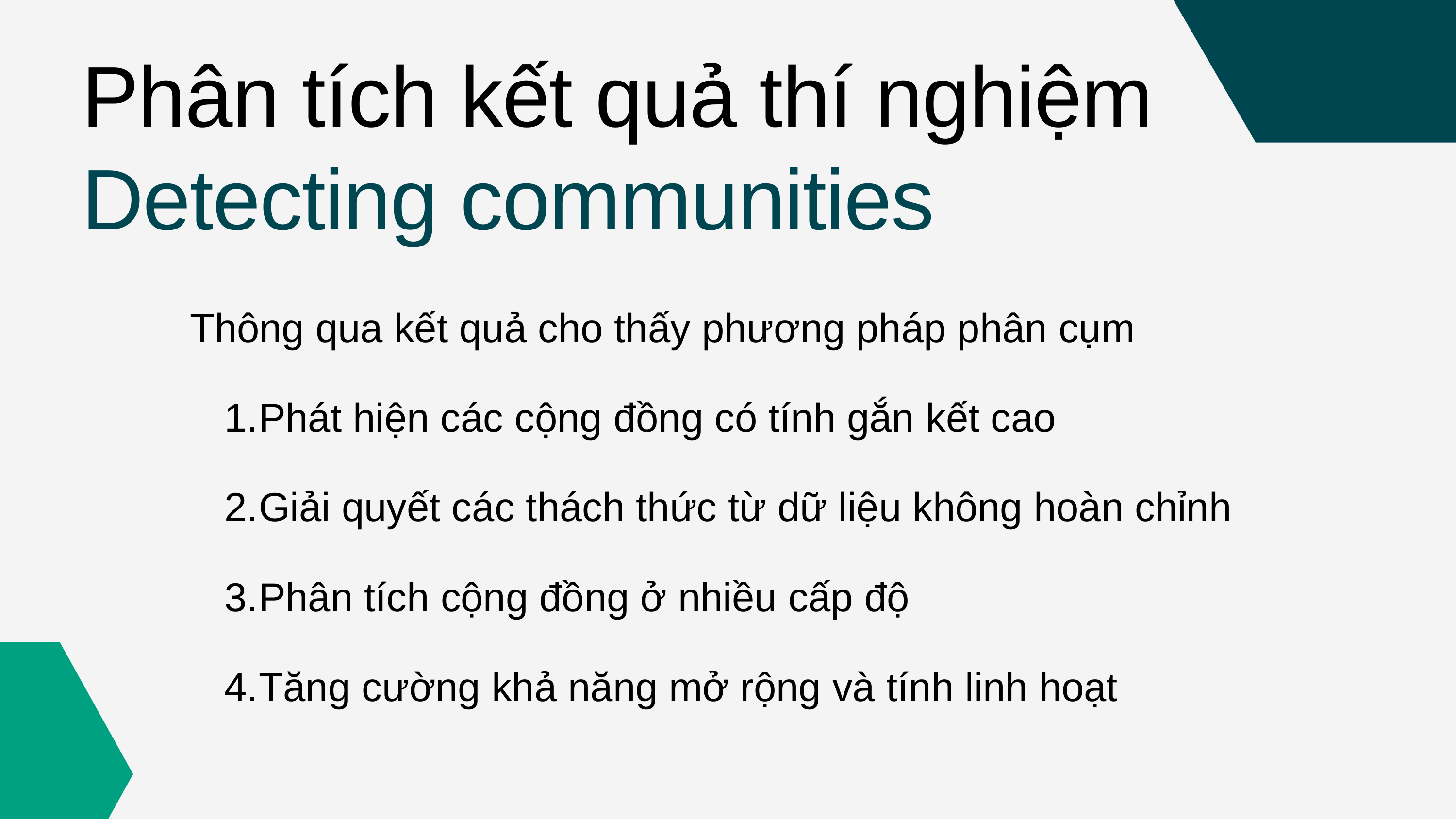

Phân tích kết quả thí nghiệm
Detecting communities
Thông qua kết quả cho thấy phương pháp phân cụm
Phát hiện các cộng đồng có tính gắn kết cao
Giải quyết các thách thức từ dữ liệu không hoàn chỉnh
Phân tích cộng đồng ở nhiều cấp độ
Tăng cường khả năng mở rộng và tính linh hoạt